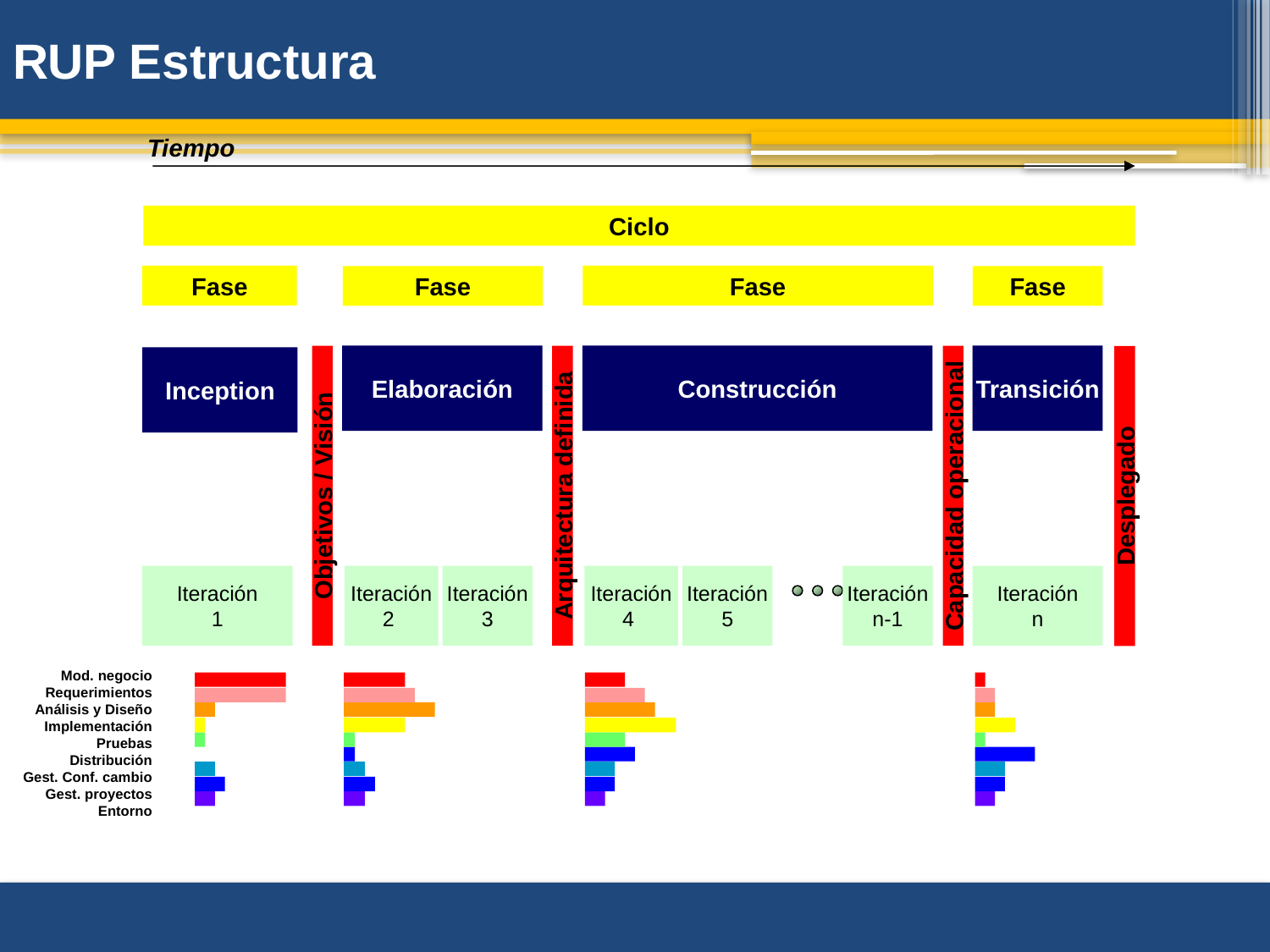

# RUP Estructura
Tiempo

Ciclo
Fase
Fase
Fase
Fase
Elaboración
Construcción
Transición
Objetivos / Visión
Arquitectura definida
Capacidad operacional
Desplegado
Inception
Iteración
1
Iteración
2
Iteración
3
Iteración
4
Iteración
5
Iteración
n-1
Iteración
n

Mod. negocio
Requerimientos
Análisis y Diseño
Implementación
Pruebas
Distribución
Gest. Conf. cambio
Gest. proyectos
Entorno